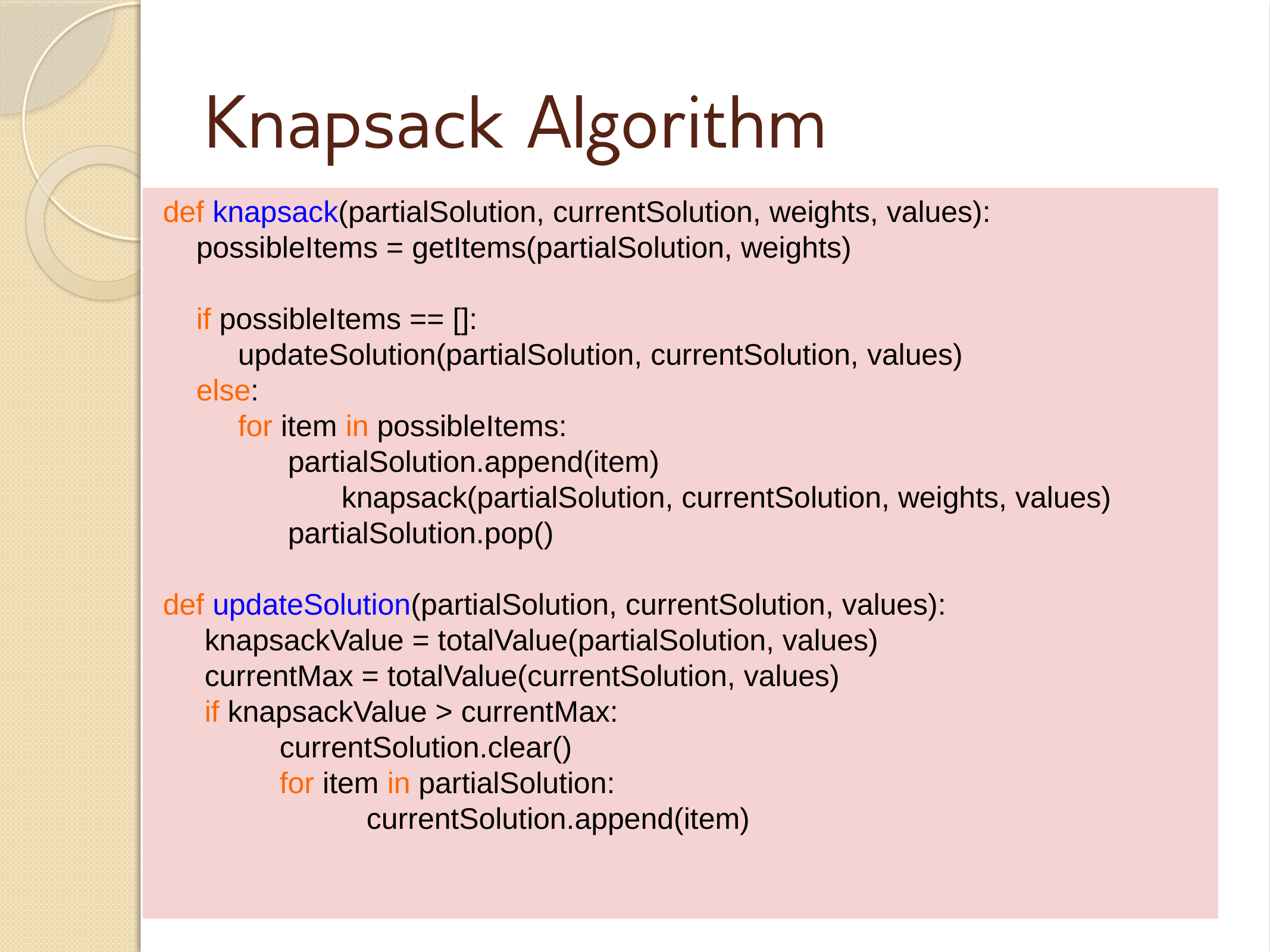

# Knapsack Algorithm
def knapsack(partialSolution, currentSolution, weights, values):
    possibleItems = getItems(partialSolution, weights)

    if possibleItems == []:
         updateSolution(partialSolution, currentSolution, values)
    else:
         for item in possibleItems:
               partialSolution.append(item)
		      knapsack(partialSolution, currentSolution, weights, values)
               partialSolution.pop()

def updateSolution(partialSolution, currentSolution, values):
     knapsackValue = totalValue(partialSolution, values)
     currentMax = totalValue(currentSolution, values)
     if knapsackValue > currentMax:
              currentSolution.clear()
              for item in partialSolution:
		         currentSolution.append(item)